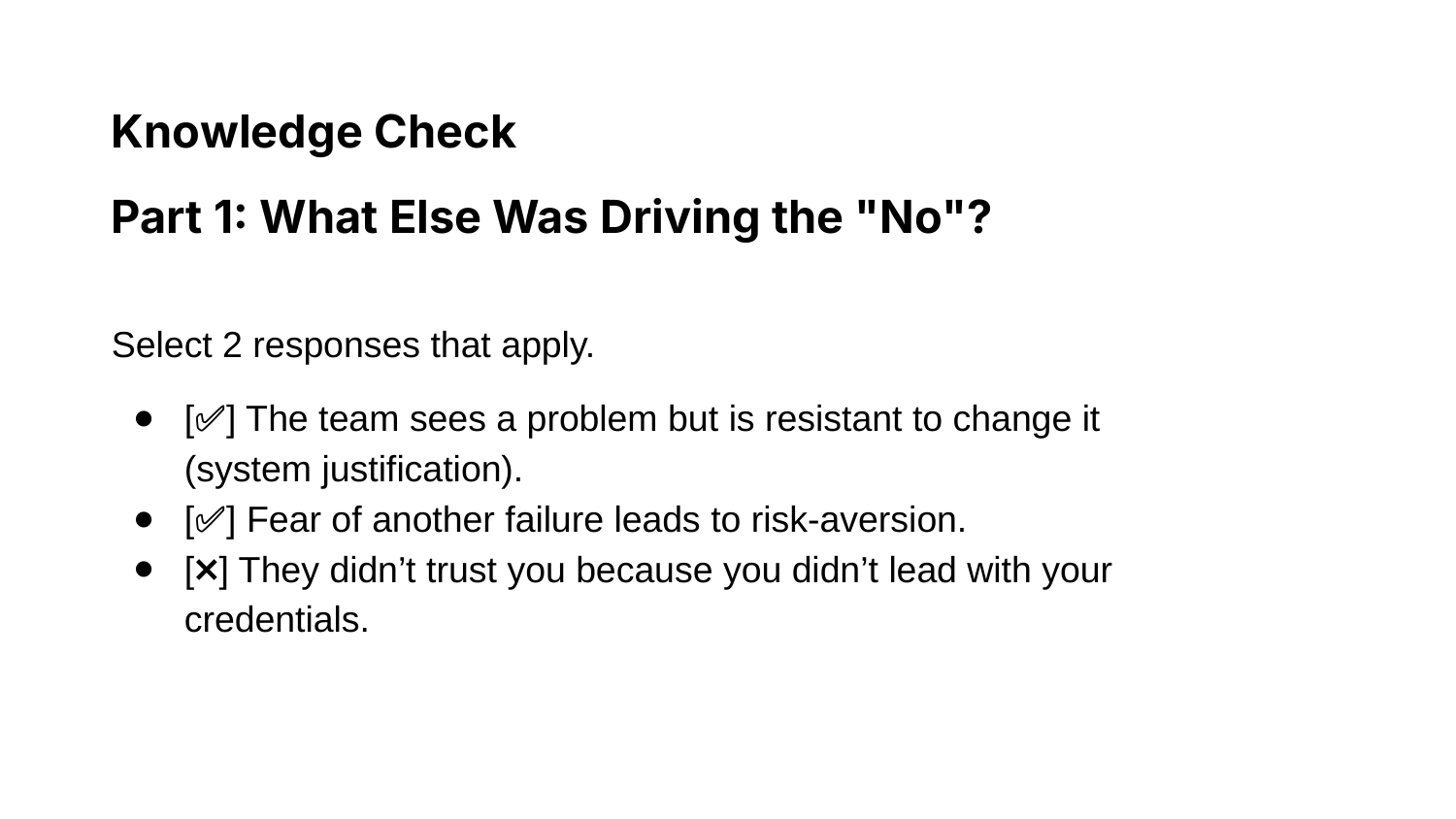

Knowledge Check
Part 1: What Else Was Driving the "No"?
Select 2 responses that apply.
[✅] The team sees a problem but is resistant to change it (system justification).
[✅] Fear of another failure leads to risk-aversion.
[❌] They didn’t trust you because you didn’t lead with your credentials.